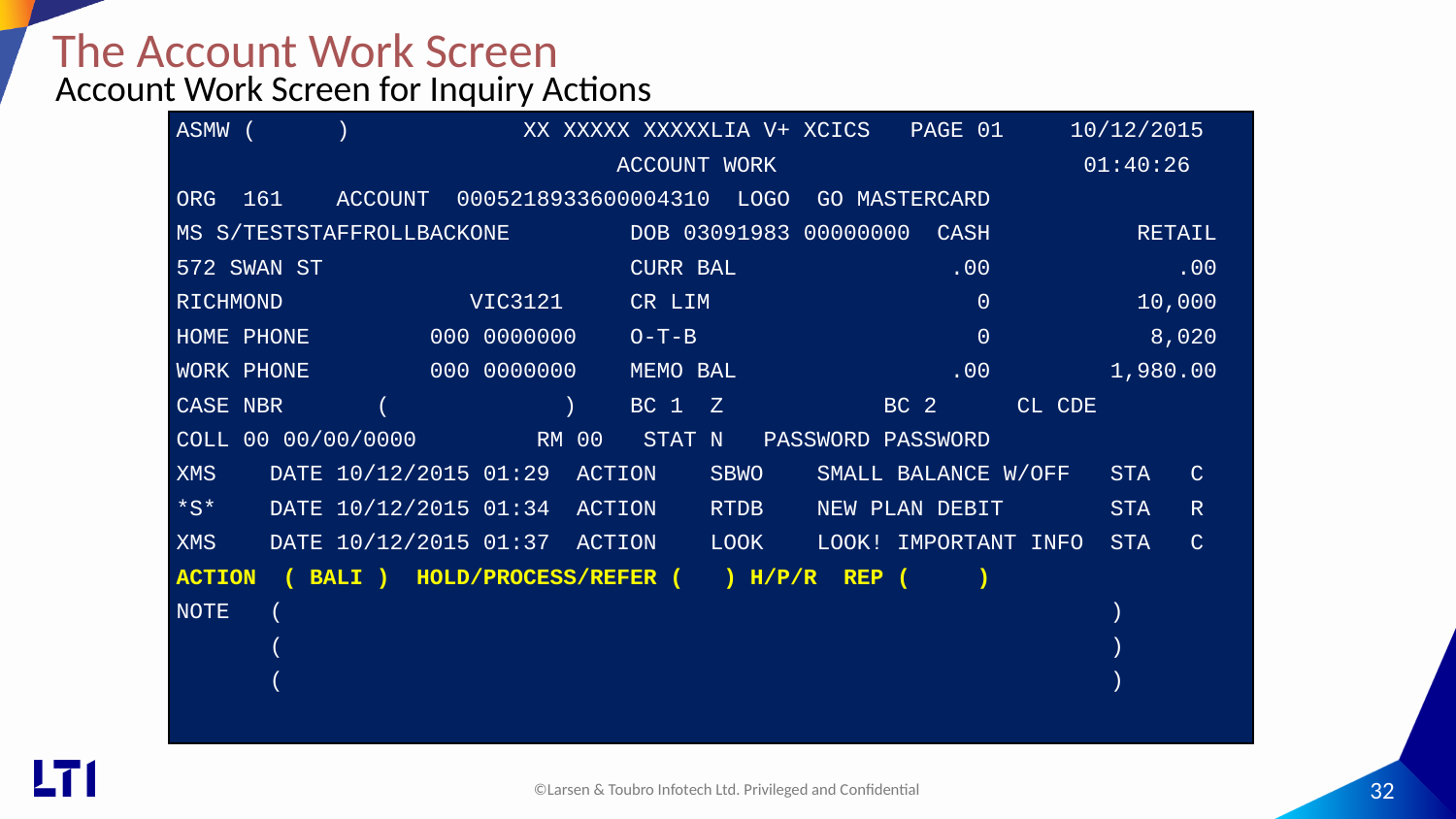

# The Account Work Screen
Account Work Screen for Inquiry Actions

| ASMW ( ) XX XXXXX XXXXXLIA V+ XCICS PAGE 01 10/12/2015 ACCOUNT WORK 01:40:26 ORG 161 ACCOUNT 0005218933600004310 LOGO GO MASTERCARD MS S/TESTSTAFFROLLBACKONE DOB 03091983 00000000 CASH RETAIL 572 SWAN ST CURR BAL .00 .00 RICHMOND VIC3121 CR LIM 0 10,000 HOME PHONE 000 0000000 O-T-B 0 8,020 WORK PHONE 000 0000000 MEMO BAL .00 1,980.00 CASE NBR ( ) BC 1 Z BC 2 CL CDE COLL 00 00/00/0000 RM 00 STAT N PASSWORD PASSWORD XMS DATE 10/12/2015 01:29 ACTION SBWO SMALL BALANCE W/OFF STA C \*S\* DATE 10/12/2015 01:34 ACTION RTDB NEW PLAN DEBIT STA R XMS DATE 10/12/2015 01:37 ACTION LOOK LOOK! IMPORTANT INFO STA C ACTION ( BALI ) HOLD/PROCESS/REFER ( ) H/P/R REP ( ) NOTE ( ) ( ) ( ) |
| --- |